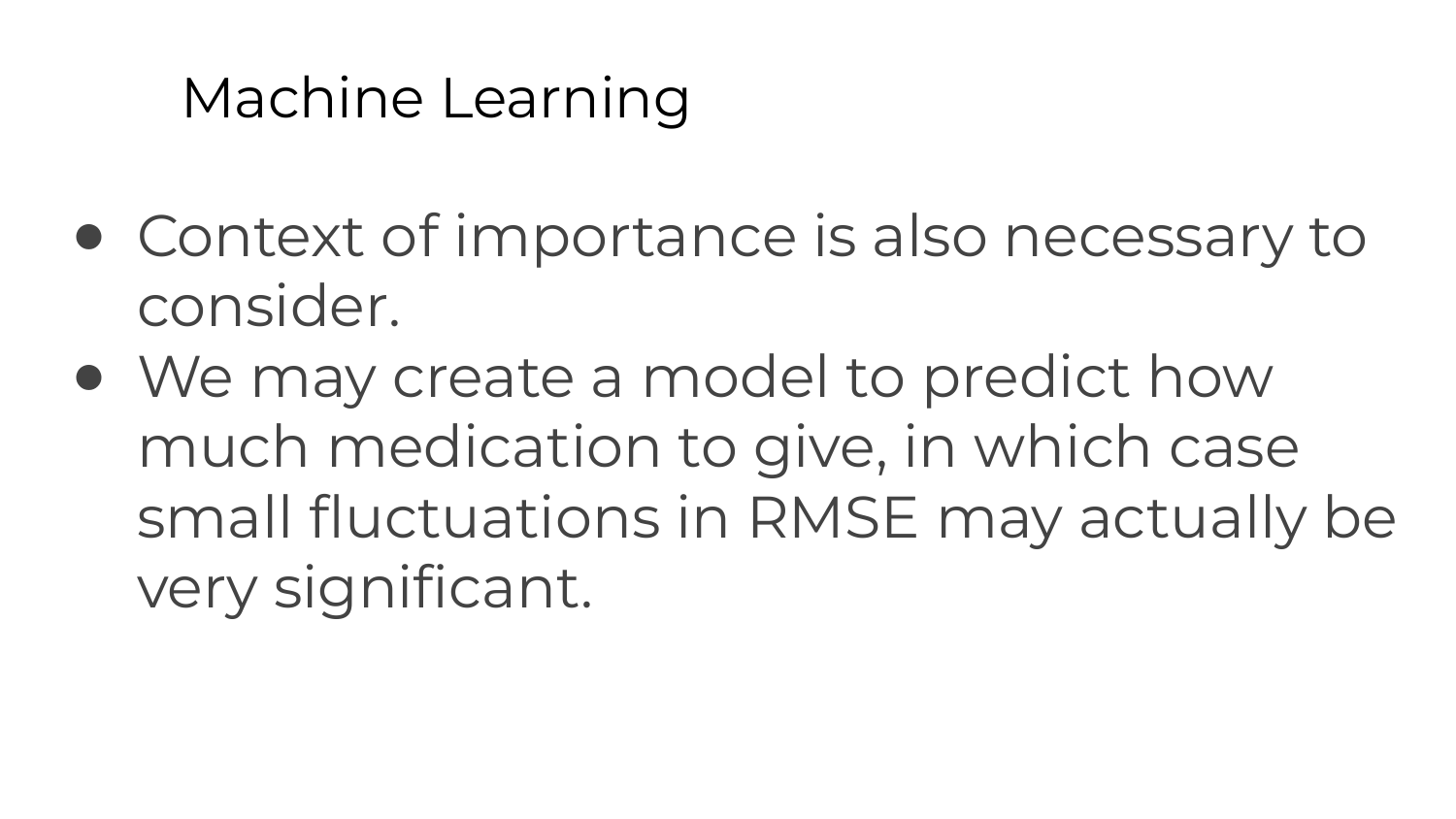

# Machine Learning

Context of importance is also necessary to consider.
We may create a model to predict how much medication to give, in which case small fluctuations in RMSE may actually be very significant.